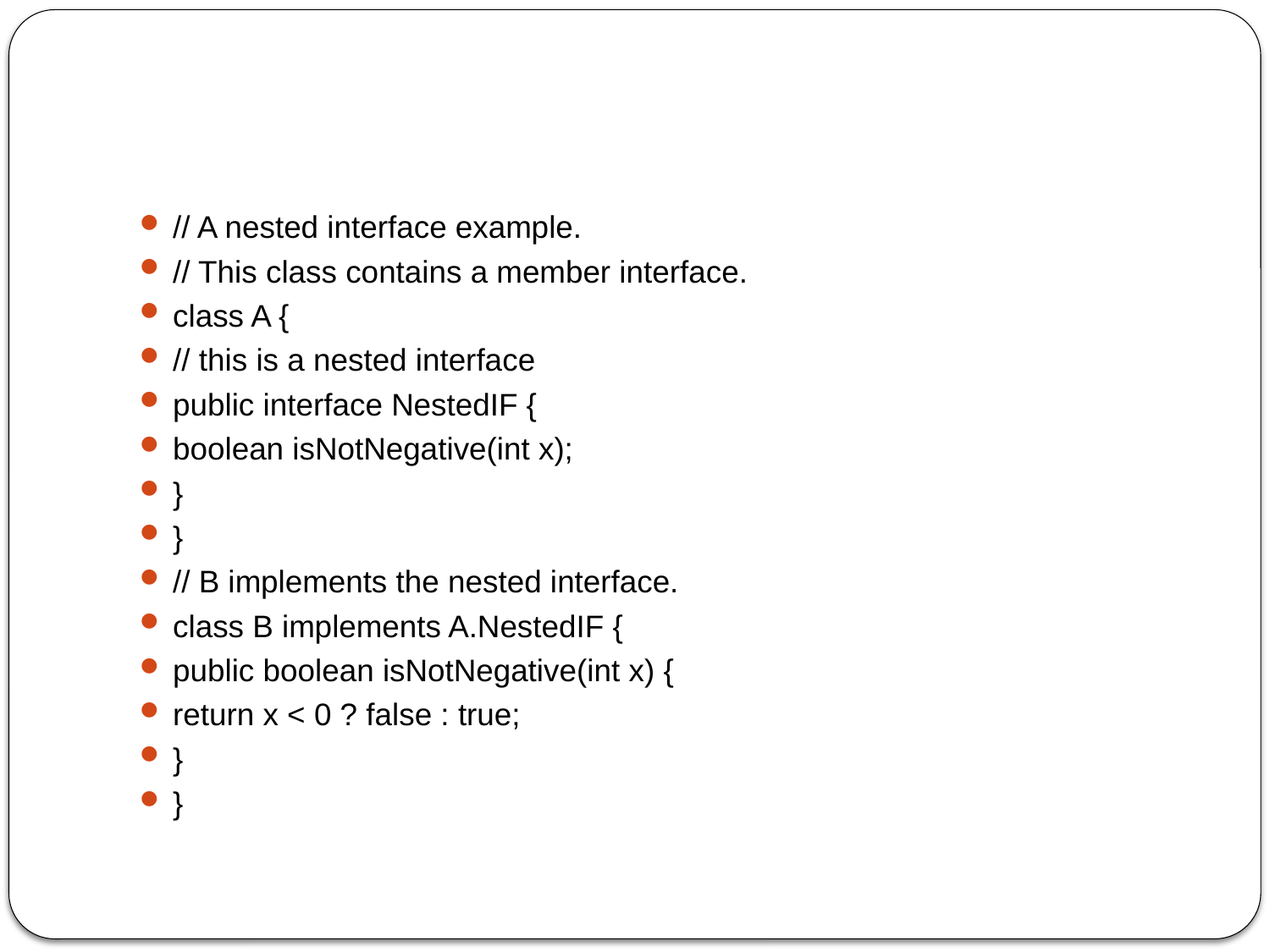

#
// A nested interface example.
// This class contains a member interface.
class A {
// this is a nested interface
public interface NestedIF {
boolean isNotNegative(int x);
}
}
// B implements the nested interface.
class B implements A.NestedIF {
public boolean isNotNegative(int x) {
return x < 0 ? false : true;
}
}